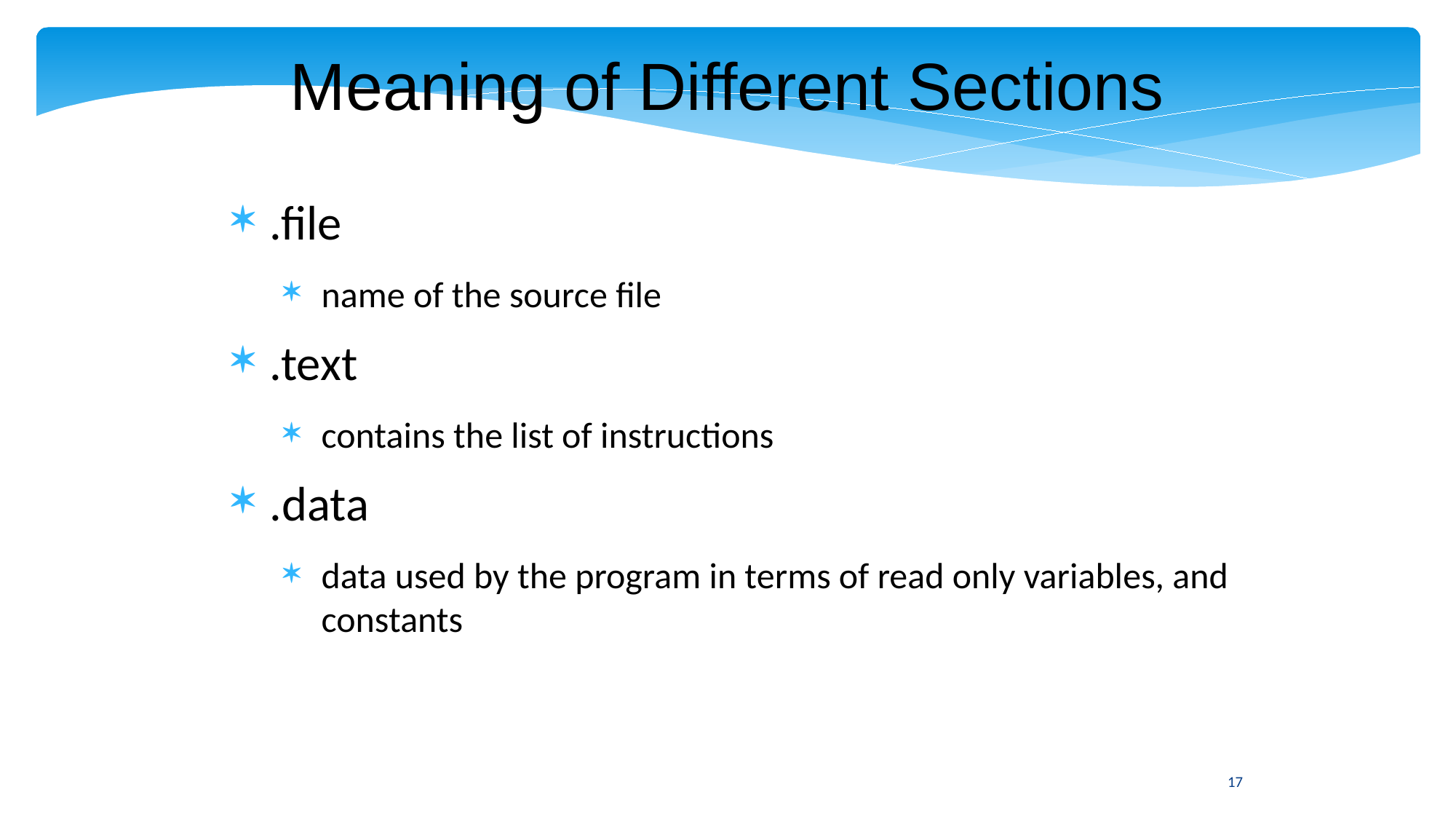

Meaning of Different Sections
.file
name of the source file
.text
contains the list of instructions
.data
data used by the program in terms of read only variables, and constants
17